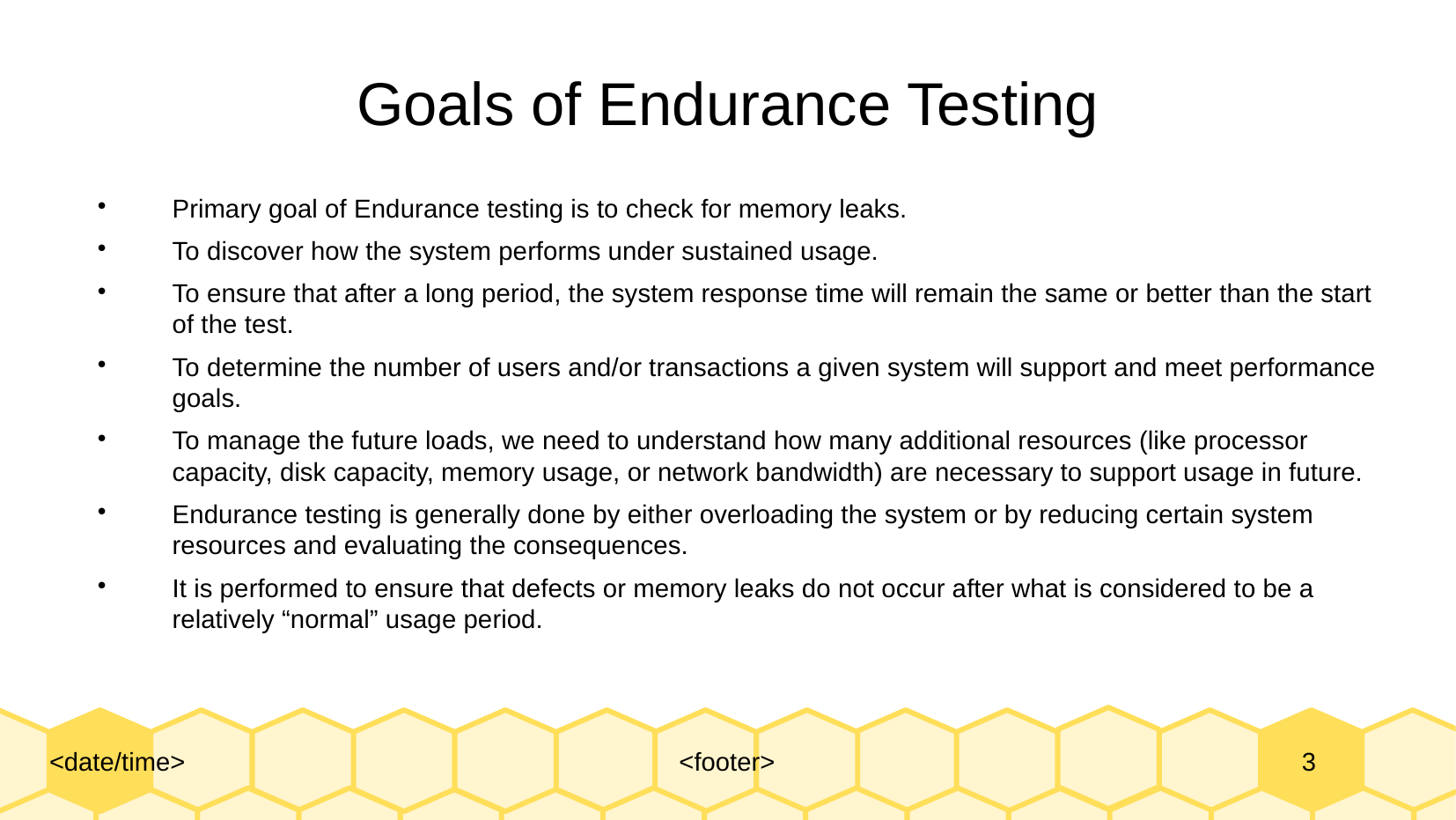

Goals of Endurance Testing
Primary goal of Endurance testing is to check for memory leaks.
To discover how the system performs under sustained usage.
To ensure that after a long period, the system response time will remain the same or better than the start of the test.
To determine the number of users and/or transactions a given system will support and meet performance goals.
To manage the future loads, we need to understand how many additional resources (like processor capacity, disk capacity, memory usage, or network bandwidth) are necessary to support usage in future.
Endurance testing is generally done by either overloading the system or by reducing certain system resources and evaluating the consequences.
It is performed to ensure that defects or memory leaks do not occur after what is considered to be a relatively “normal” usage period.